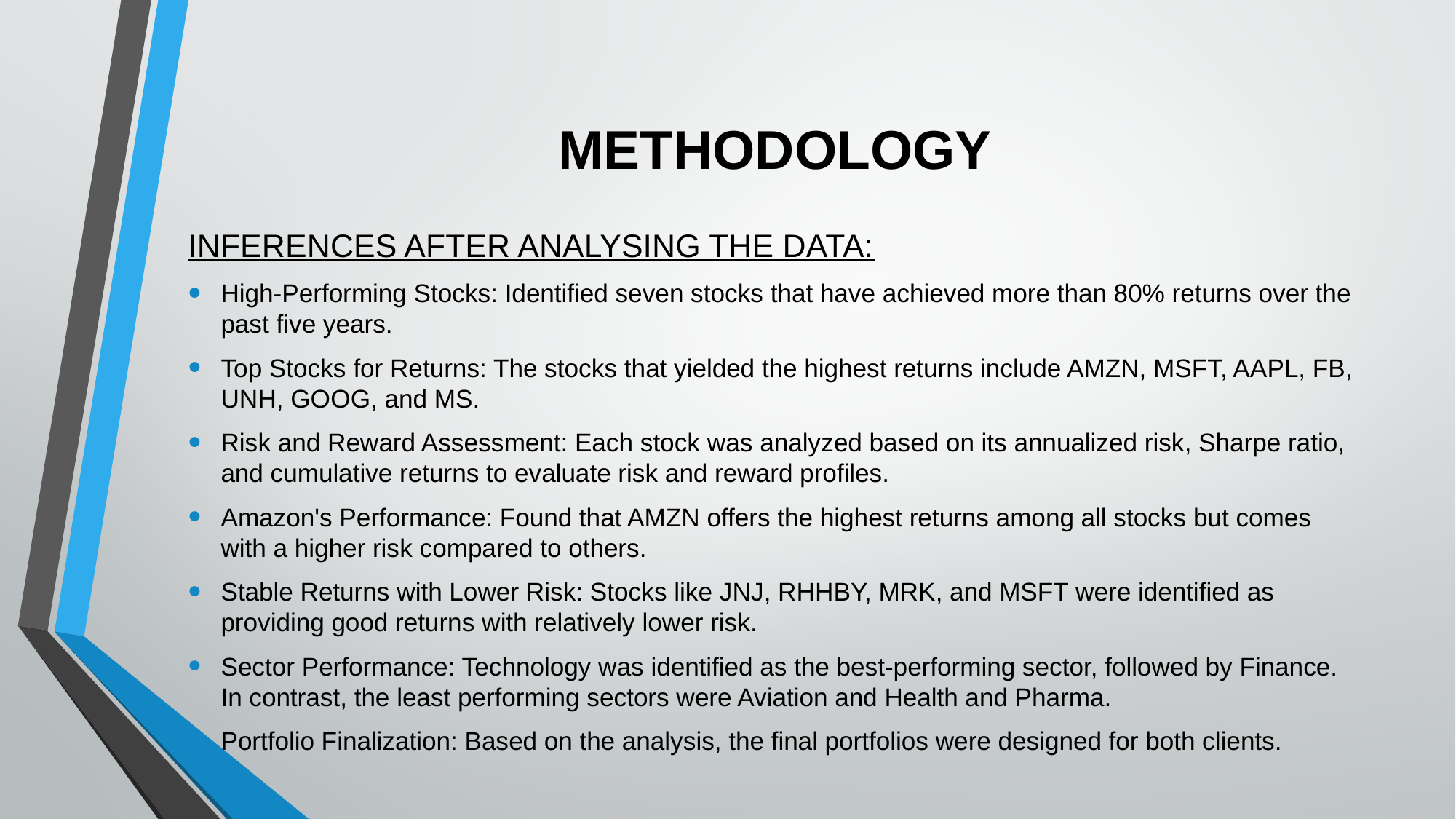

# METHODOLOGY
INFERENCES AFTER ANALYSING THE DATA:
High-Performing Stocks: Identified seven stocks that have achieved more than 80% returns over the past five years.
Top Stocks for Returns: The stocks that yielded the highest returns include AMZN, MSFT, AAPL, FB, UNH, GOOG, and MS.
Risk and Reward Assessment: Each stock was analyzed based on its annualized risk, Sharpe ratio, and cumulative returns to evaluate risk and reward profiles.
Amazon's Performance: Found that AMZN offers the highest returns among all stocks but comes with a higher risk compared to others.
Stable Returns with Lower Risk: Stocks like JNJ, RHHBY, MRK, and MSFT were identified as providing good returns with relatively lower risk.
Sector Performance: Technology was identified as the best-performing sector, followed by Finance. In contrast, the least performing sectors were Aviation and Health and Pharma.
Portfolio Finalization: Based on the analysis, the final portfolios were designed for both clients.